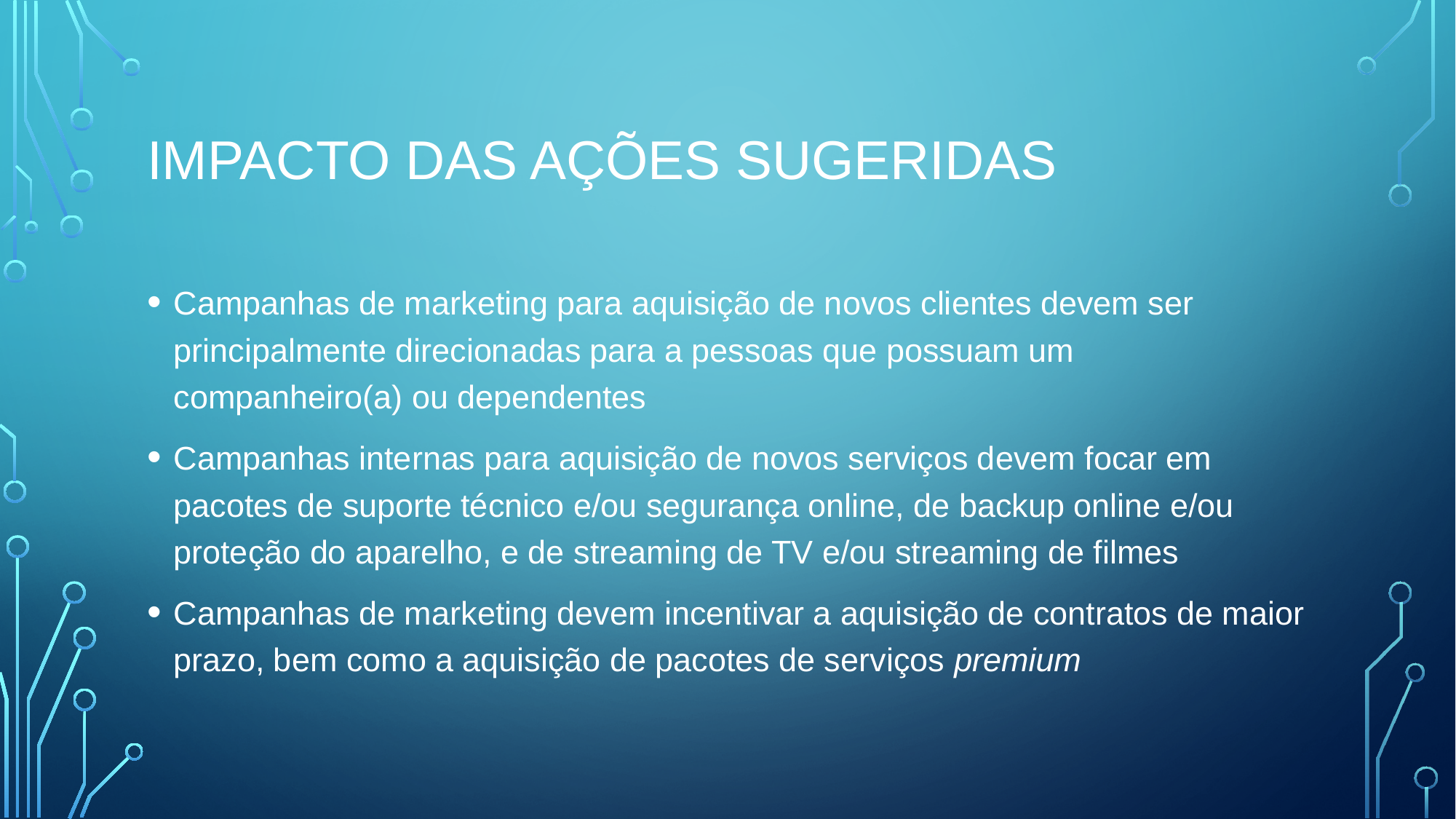

# Impacto das ações sugeridas
Campanhas de marketing para aquisição de novos clientes devem ser principalmente direcionadas para a pessoas que possuam um companheiro(a) ou dependentes
Campanhas internas para aquisição de novos serviços devem focar em pacotes de suporte técnico e/ou segurança online, de backup online e/ou proteção do aparelho, e de streaming de TV e/ou streaming de filmes
Campanhas de marketing devem incentivar a aquisição de contratos de maior prazo, bem como a aquisição de pacotes de serviços premium